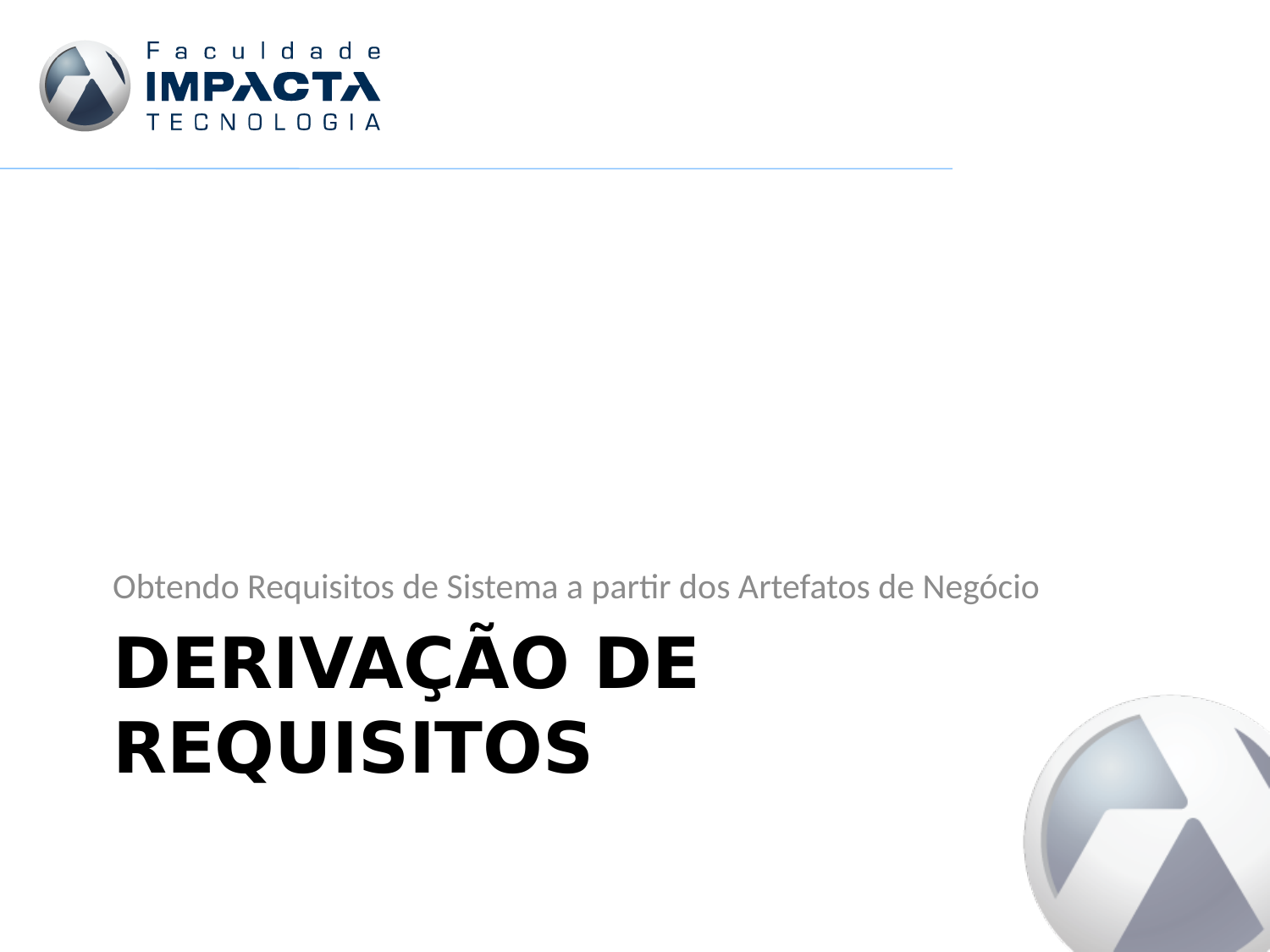

Obtendo Requisitos de Sistema a partir dos Artefatos de Negócio
# Derivação de Requisitos